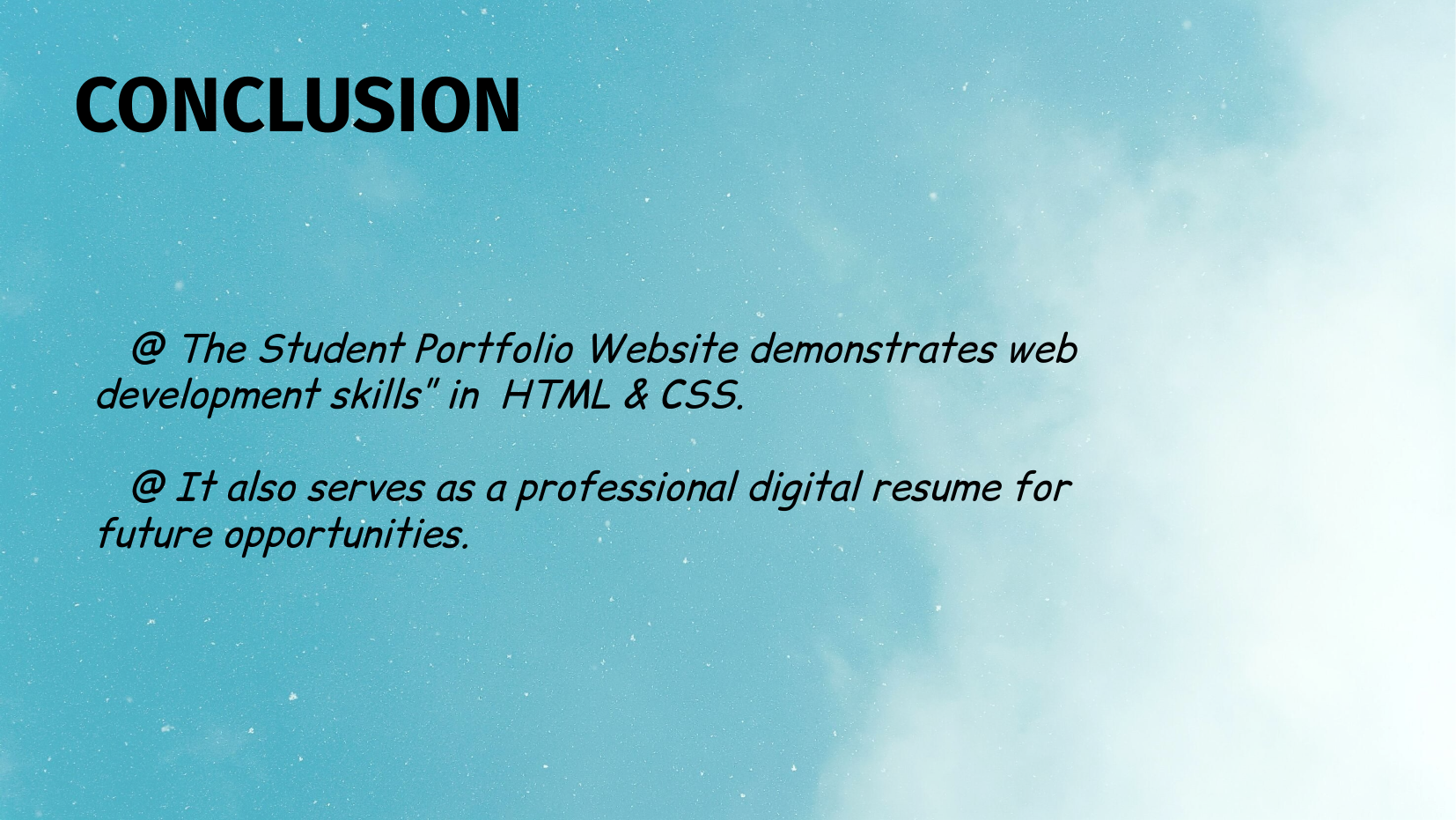

# CONCLUSION
   @ The Student Portfolio Website demonstrates web development skills” in  HTML & CSS.

   @ It also serves as a professional digital resume for future opportunities.